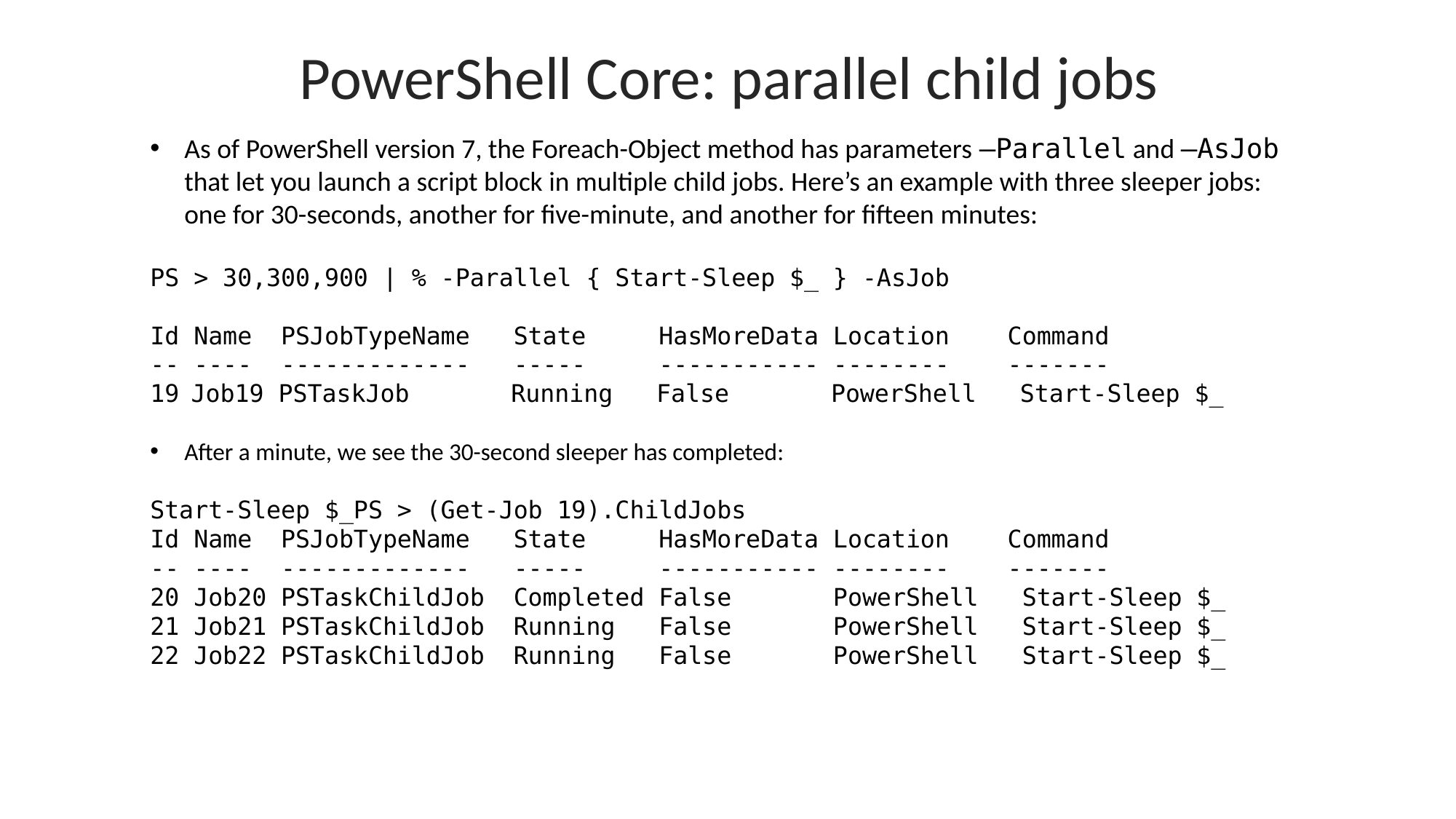

PowerShell Core: parallel child jobs
As of PowerShell version 7, the Foreach-Object method has parameters –Parallel and –AsJob that let you launch a script block in multiple child jobs. Here’s an example with three sleeper jobs: one for 30-seconds, another for five-minute, and another for fifteen minutes:

PS > 30,300,900 | % -Parallel { Start-Sleep $_ } -AsJob

Id Name  PSJobTypeName   State     HasMoreData Location    Command
-- ----  -------------   -----     ----------- --------    -------
Job19 PSTaskJob       Running   False       PowerShell   Start-Sleep $_

After a minute, we see the 30-second sleeper has completed:

Start-Sleep $_PS > (Get-Job 19).ChildJobs
Id Name  PSJobTypeName   State     HasMoreData Location    Command
-- ----  -------------   -----     ----------- --------    -------
20 Job20 PSTaskChildJob  Completed False       PowerShell   Start-Sleep $_
21 Job21 PSTaskChildJob  Running   False       PowerShell   Start-Sleep $_
22 Job22 PSTaskChildJob  Running   False       PowerShell   Start-Sleep $_